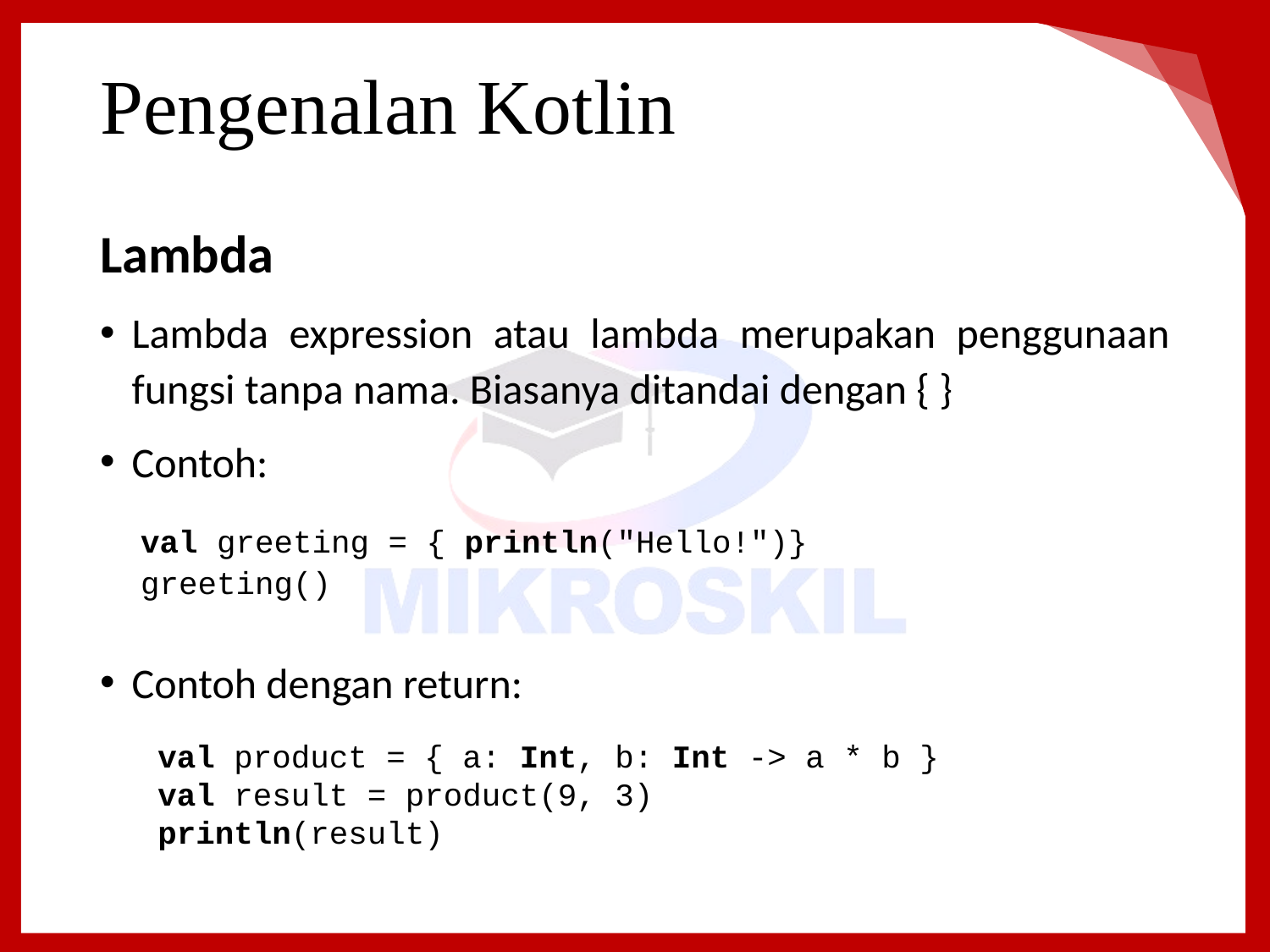

# Pengenalan Kotlin
Lambda
Lambda expression atau lambda merupakan penggunaan fungsi tanpa nama. Biasanya ditandai dengan { }
Contoh:

Contoh dengan return:

val greeting = { println("Hello!")}
greeting()
val product = { a: Int, b: Int -> a * b }
val result = product(9, 3)
println(result)